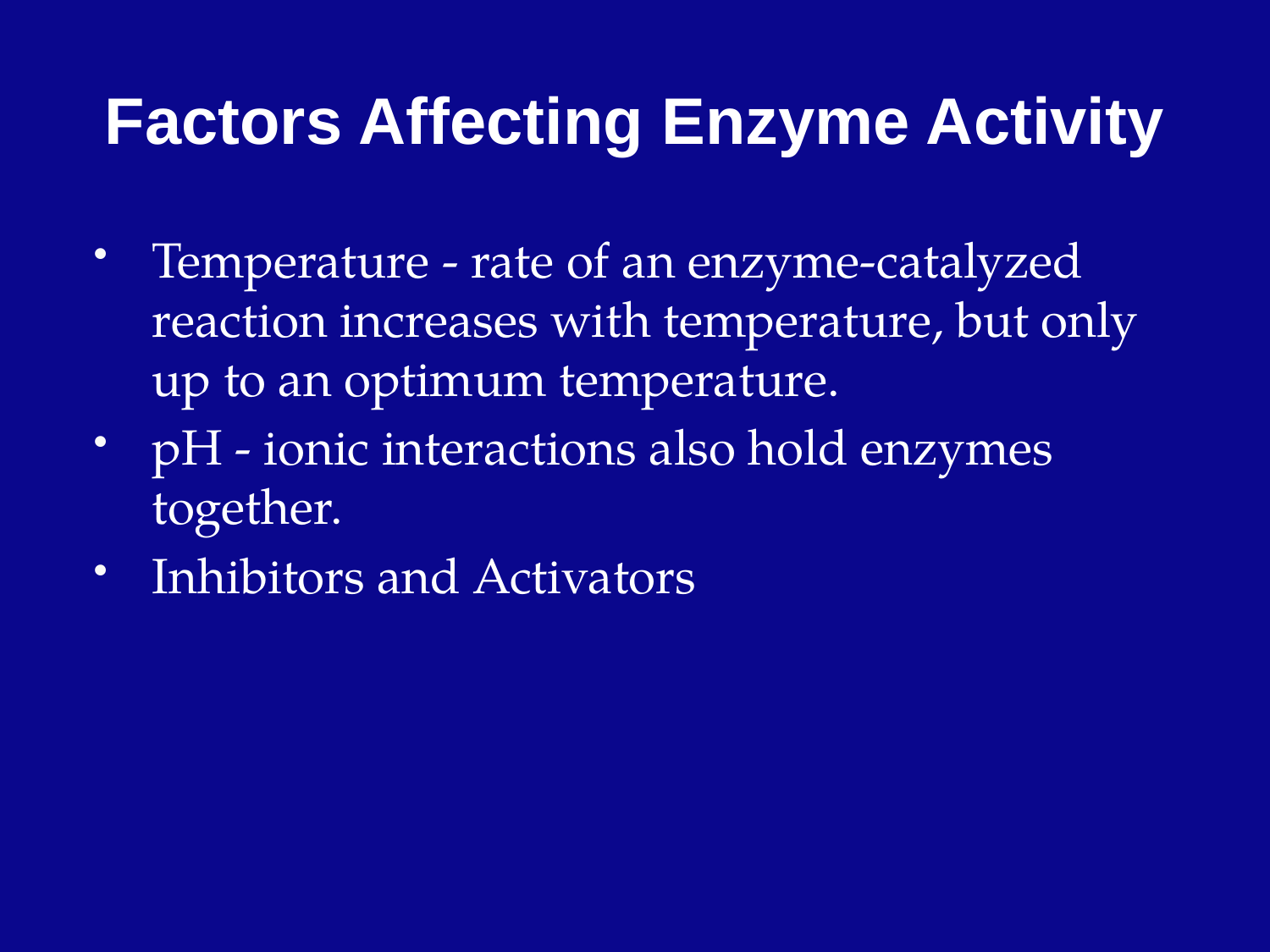

# Factors Affecting Enzyme Activity
Temperature - rate of an enzyme-catalyzed reaction increases with temperature, but only up to an optimum temperature.
pH - ionic interactions also hold enzymes together.
Inhibitors and Activators